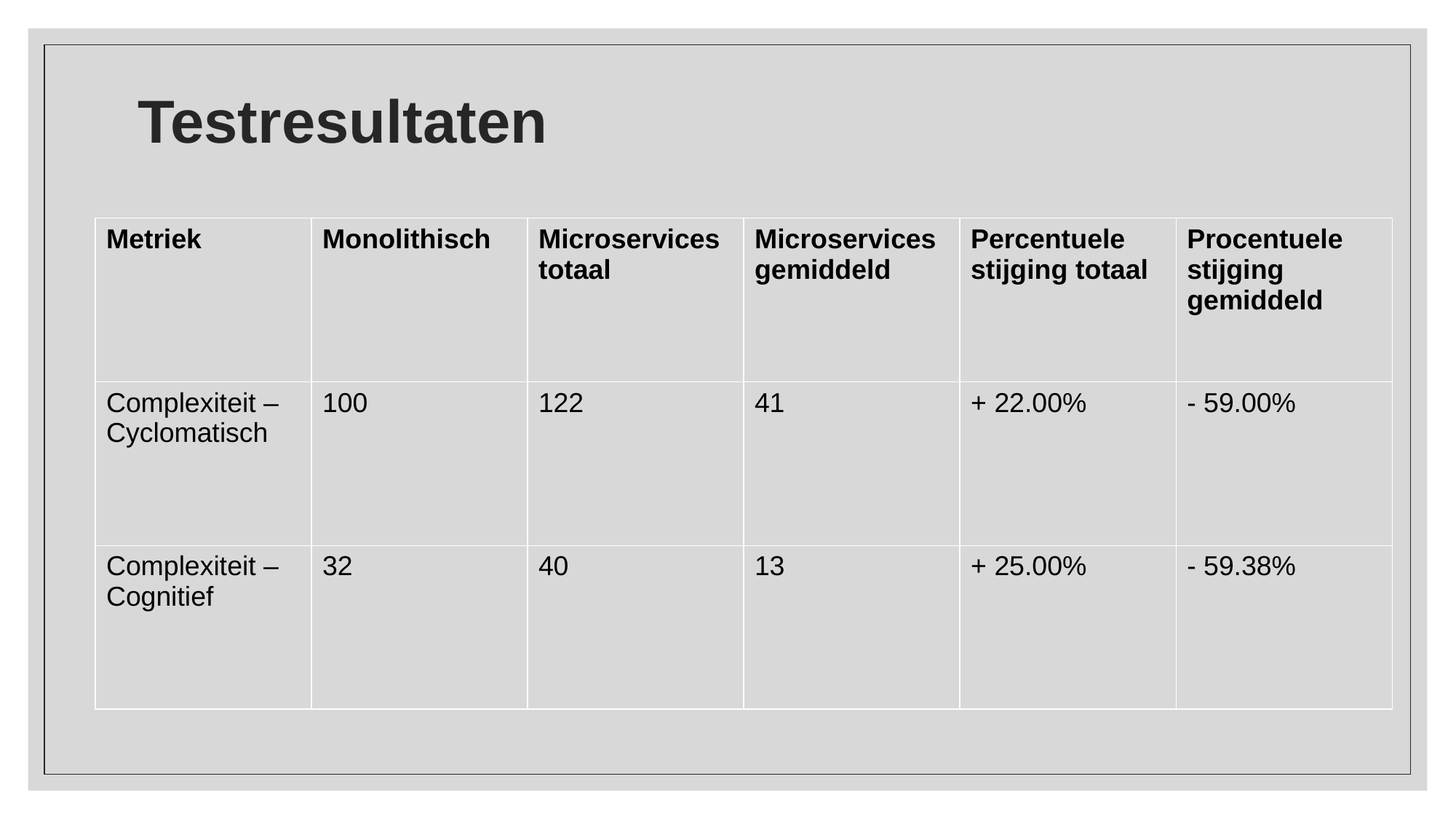

# Testresultaten
| Metriek | Monolithisch | Microservices totaal | Microservices gemiddeld | Percentuele stijging totaal | Procentuele  stijging gemiddeld |
| --- | --- | --- | --- | --- | --- |
| Complexiteit –Cyclomatisch | 100 | 122 | 41 | + 22.00% | - 59.00% |
| Complexiteit – Cognitief | 32 | 40 | 13 | + 25.00% | - 59.38% |